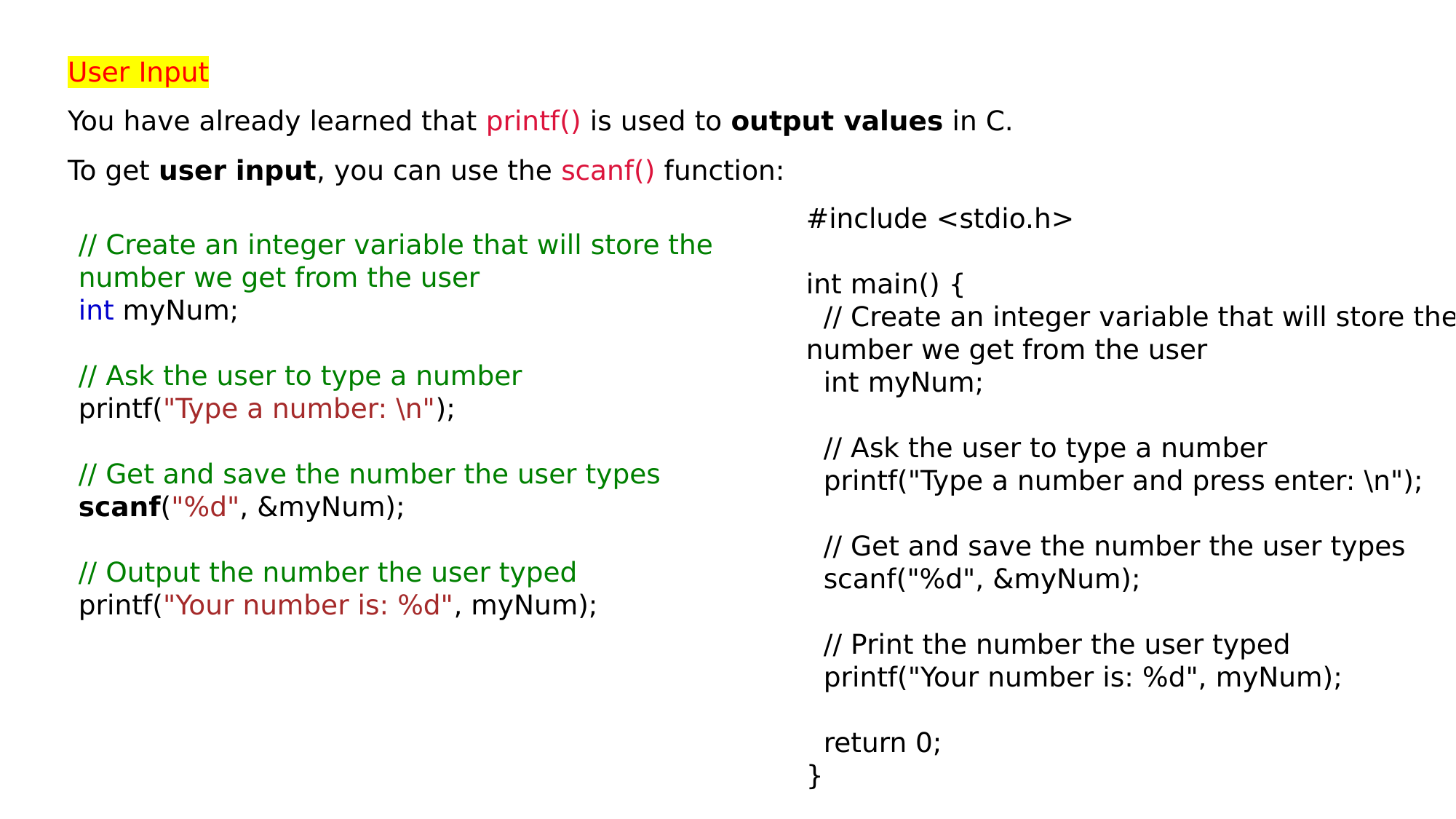

User Input
You have already learned that printf() is used to output values in C.
To get user input, you can use the scanf() function:
#include <stdio.h>

int main() {
  // Create an integer variable that will store the number we get from the user
  int myNum;

  // Ask the user to type a number
  printf("Type a number and press enter: \n");

  // Get and save the number the user types
  scanf("%d", &myNum);

  // Print the number the user typed
  printf("Your number is: %d", myNum);

  return 0;
}
// Create an integer variable that will store the number we get from the user
int myNum;
// Ask the user to type a number
printf("Type a number: \n");
// Get and save the number the user types
scanf("%d", &myNum);
// Output the number the user typed
printf("Your number is: %d", myNum);